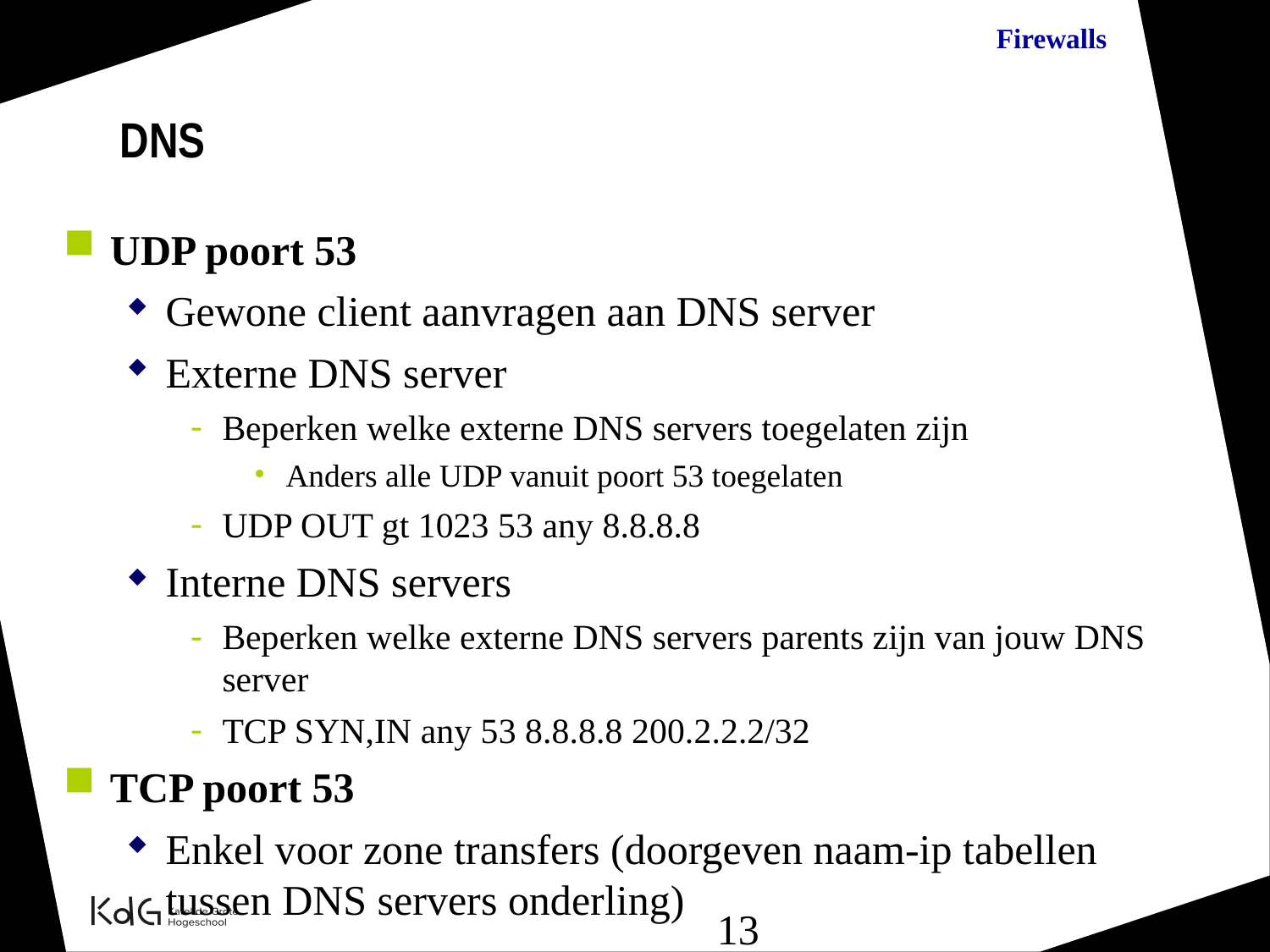

DNS
UDP poort 53
Gewone client aanvragen aan DNS server
Externe DNS server
Beperken welke externe DNS servers toegelaten zijn
Anders alle UDP vanuit poort 53 toegelaten
UDP OUT gt 1023 53 any 8.8.8.8
Interne DNS servers
Beperken welke externe DNS servers parents zijn van jouw DNS server
TCP SYN,IN any 53 8.8.8.8 200.2.2.2/32
TCP poort 53
Enkel voor zone transfers (doorgeven naam-ip tabellen tussen DNS servers onderling)